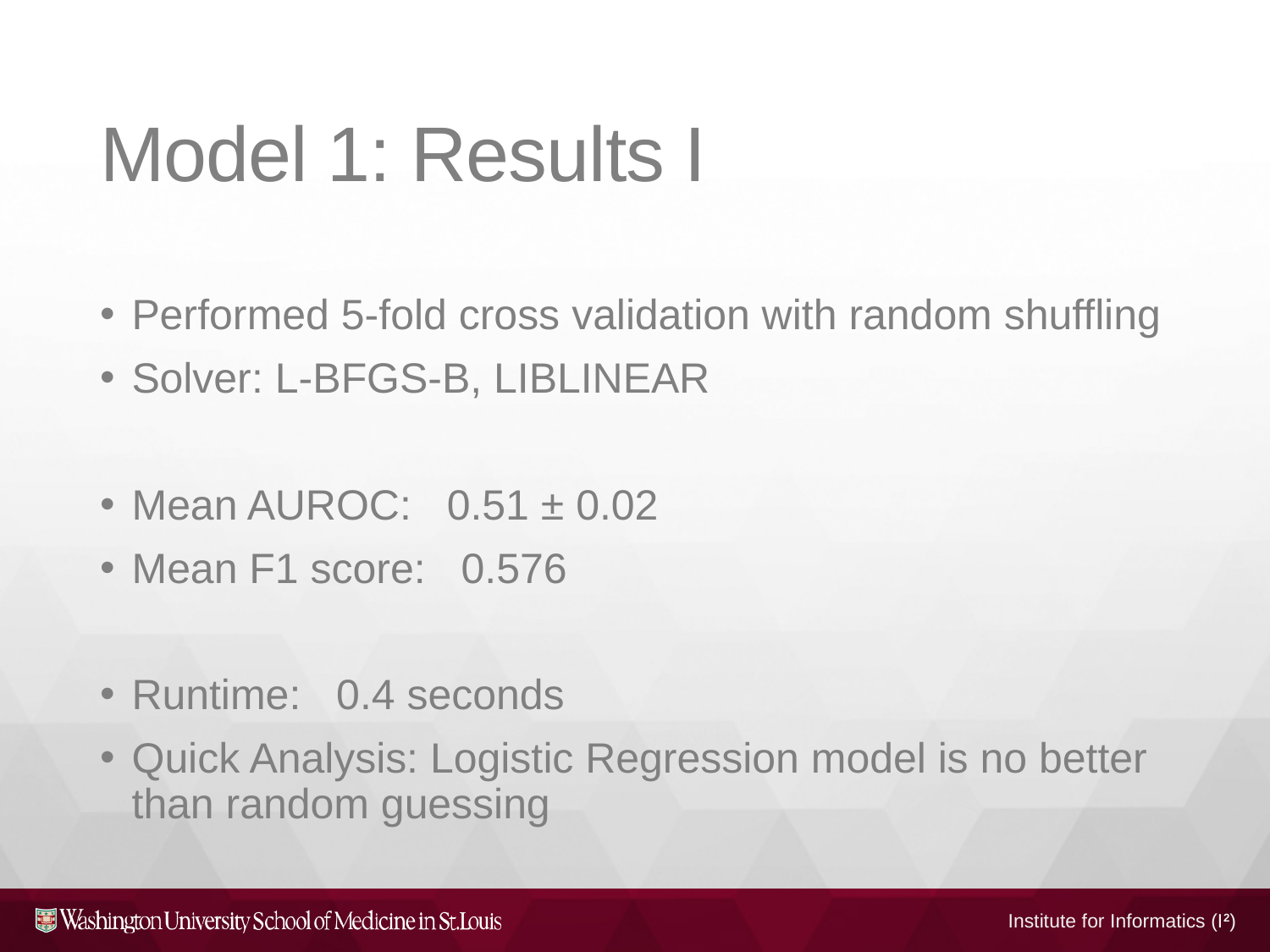

# Model 1: Results I
Performed 5-fold cross validation with random shuffling
Solver: L-BFGS-B, LIBLINEAR

Mean AUROC:   0.51 ± 0.02
Mean F1 score:   0.576

Runtime:   0.4 seconds
Quick Analysis: Logistic Regression model is no better than random guessing